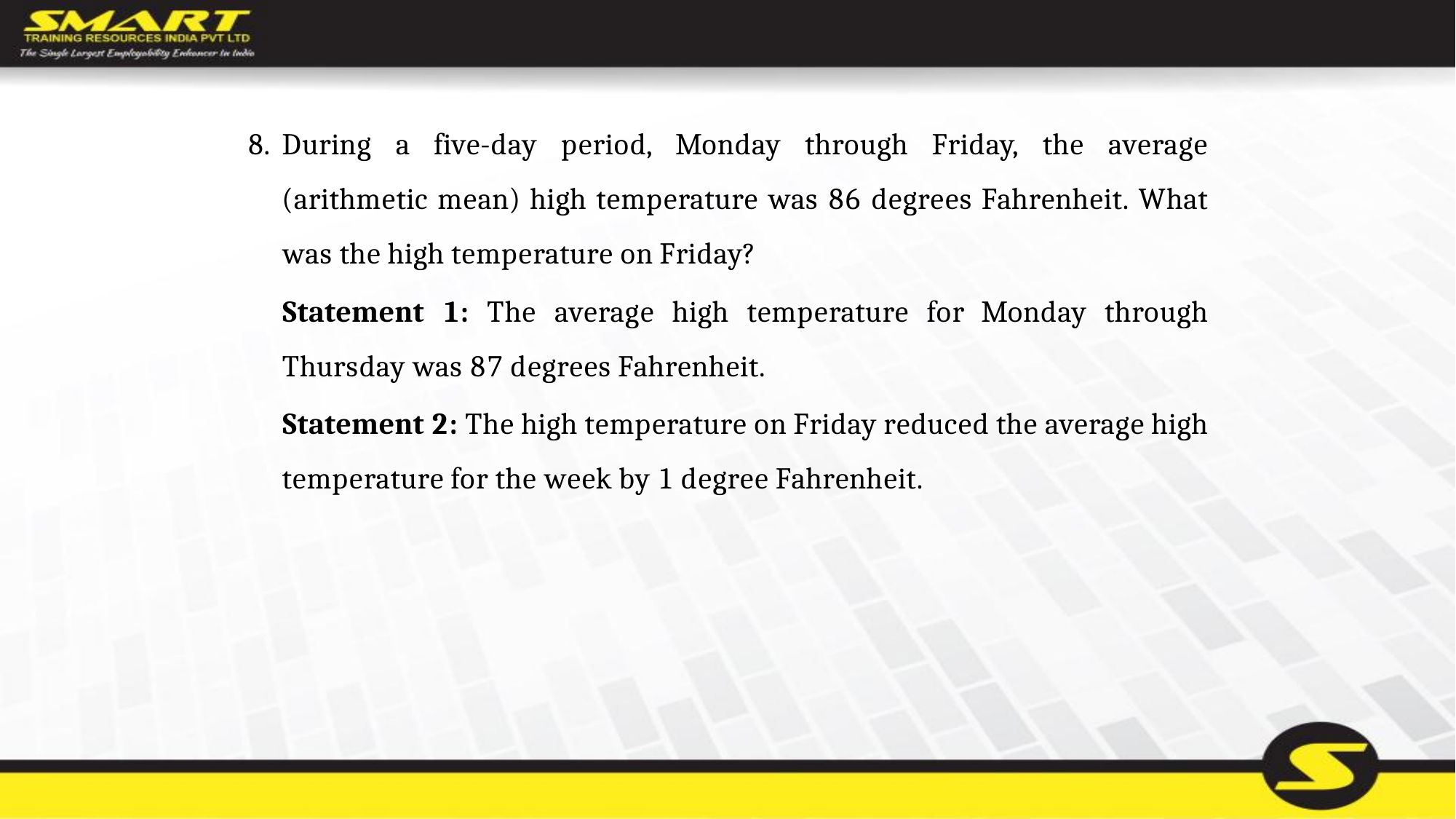

8.	During a five-day period, Monday through Friday, the average (arithmetic mean) high temperature was 86 degrees Fahrenheit. What was the high temperature on Friday?
	Statement 1: The average high temperature for Monday through Thursday was 87 degrees Fahrenheit.
	Statement 2: The high temperature on Friday reduced the average high temperature for the week by 1 degree Fahrenheit.